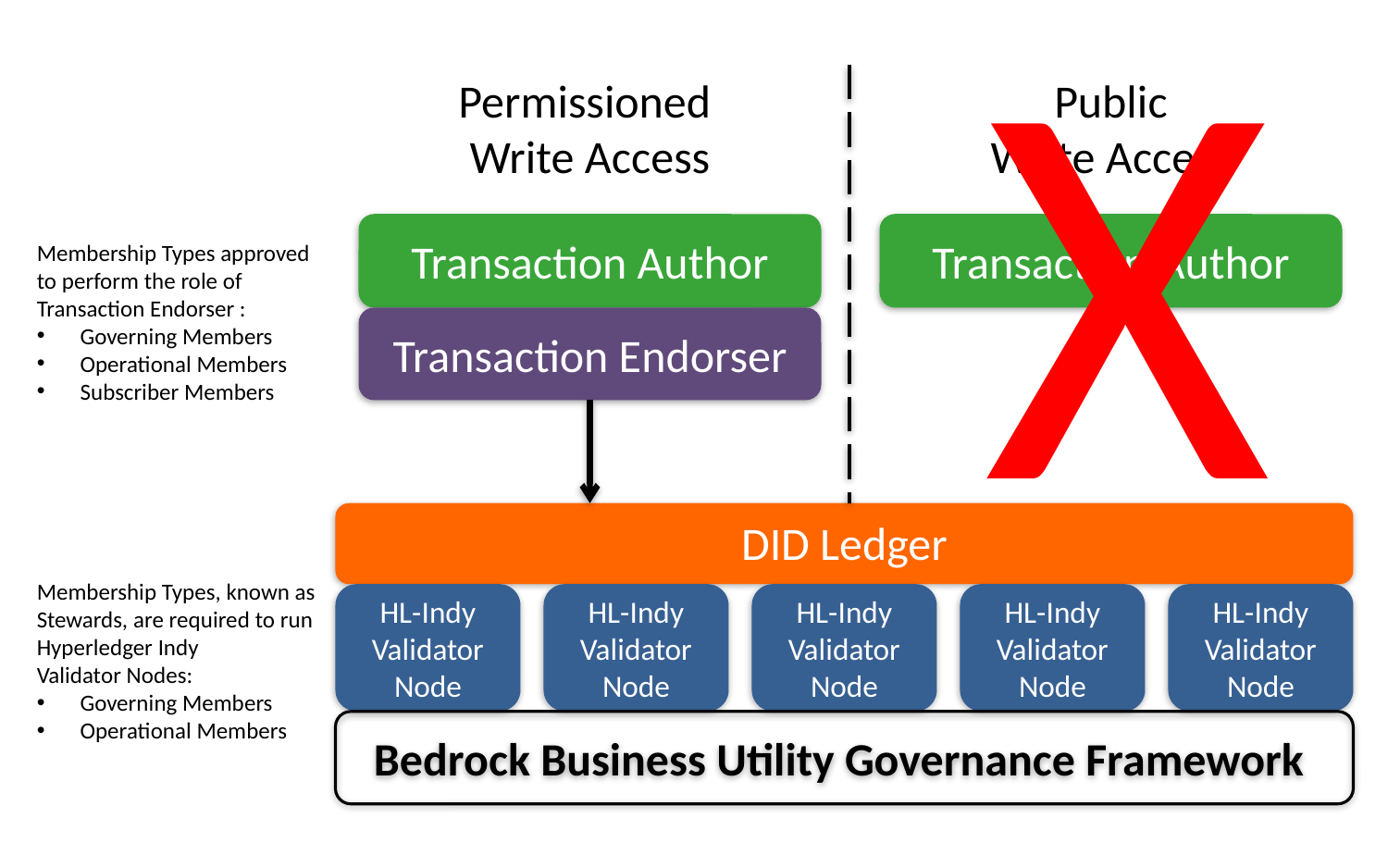

X
Permissioned
Write Access
Public
Write Access
Transaction Author
Transaction Author
Membership Types approved to perform the role of Transaction Endorser :
Governing Members
Operational Members
Subscriber Members

Transaction Endorser
DID Ledger
Membership Types, known as Stewards, are required to run Hyperledger Indy
Validator Nodes:
Governing Members
Operational Members
HL-Indy
Validator Node
HL-Indy
Validator Node
HL-Indy
Validator Node
HL-Indy
Validator Node
HL-Indy
Validator Node
Bedrock Business Utility Governance Framework